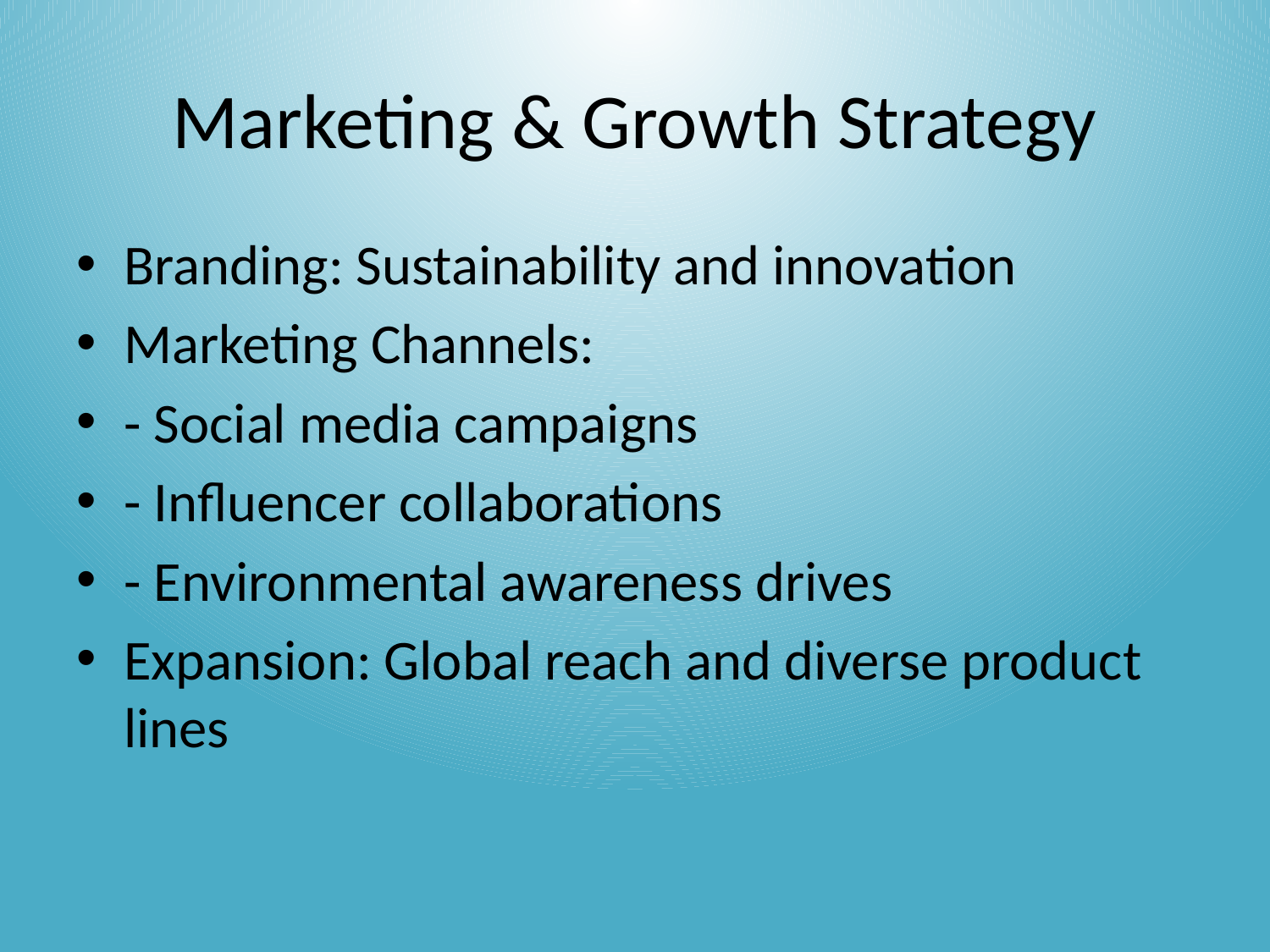

# Marketing & Growth Strategy
Branding: Sustainability and innovation
Marketing Channels:
- Social media campaigns
- Influencer collaborations
- Environmental awareness drives
Expansion: Global reach and diverse product lines